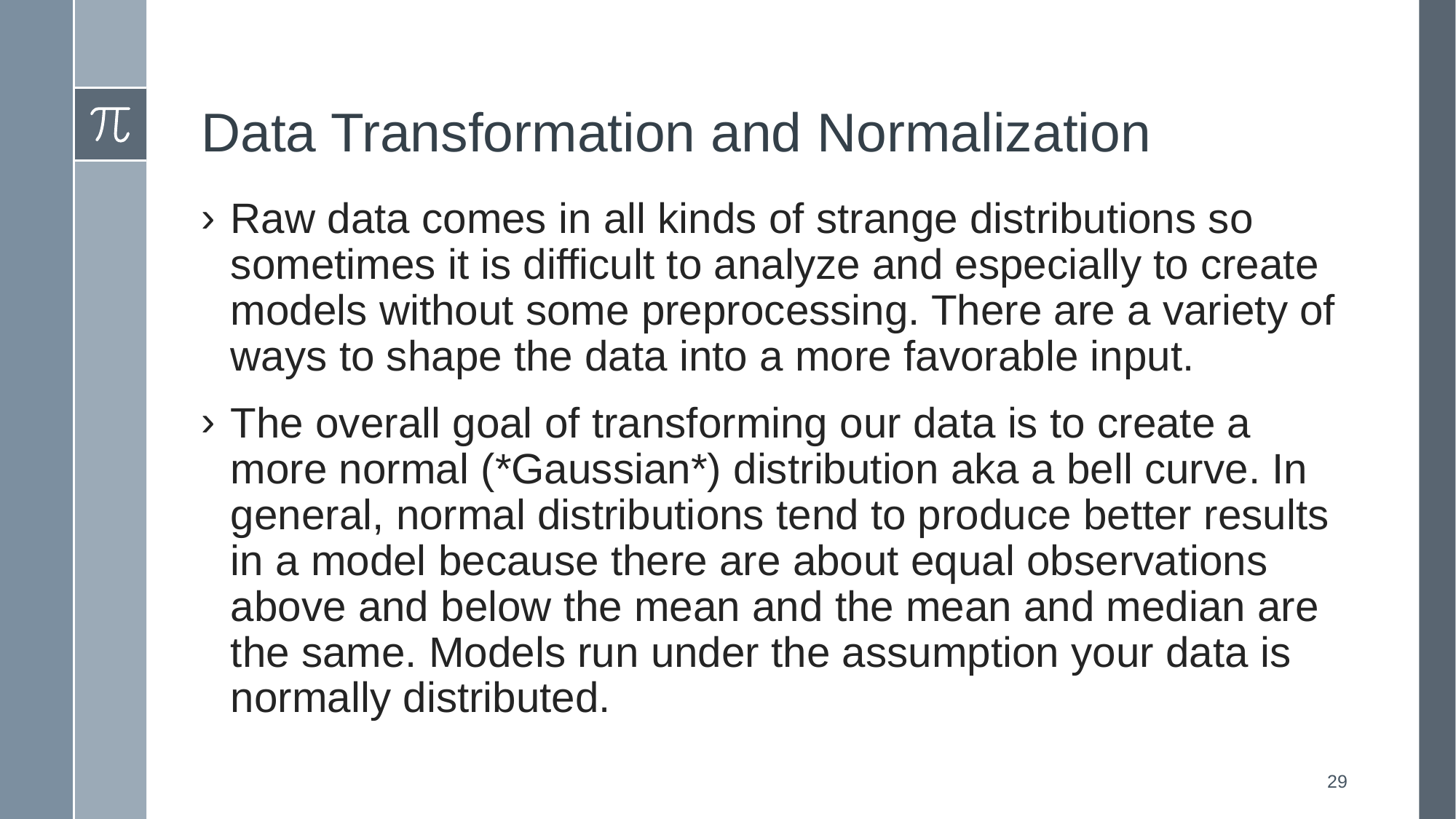

# Data Transformation and Normalization
Raw data comes in all kinds of strange distributions so sometimes it is difficult to analyze and especially to create models without some preprocessing. There are a variety of ways to shape the data into a more favorable input.
The overall goal of transforming our data is to create a more normal (*Gaussian*) distribution aka a bell curve. In general, normal distributions tend to produce better results in a model because there are about equal observations above and below the mean and the mean and median are the same. Models run under the assumption your data is normally distributed.
29